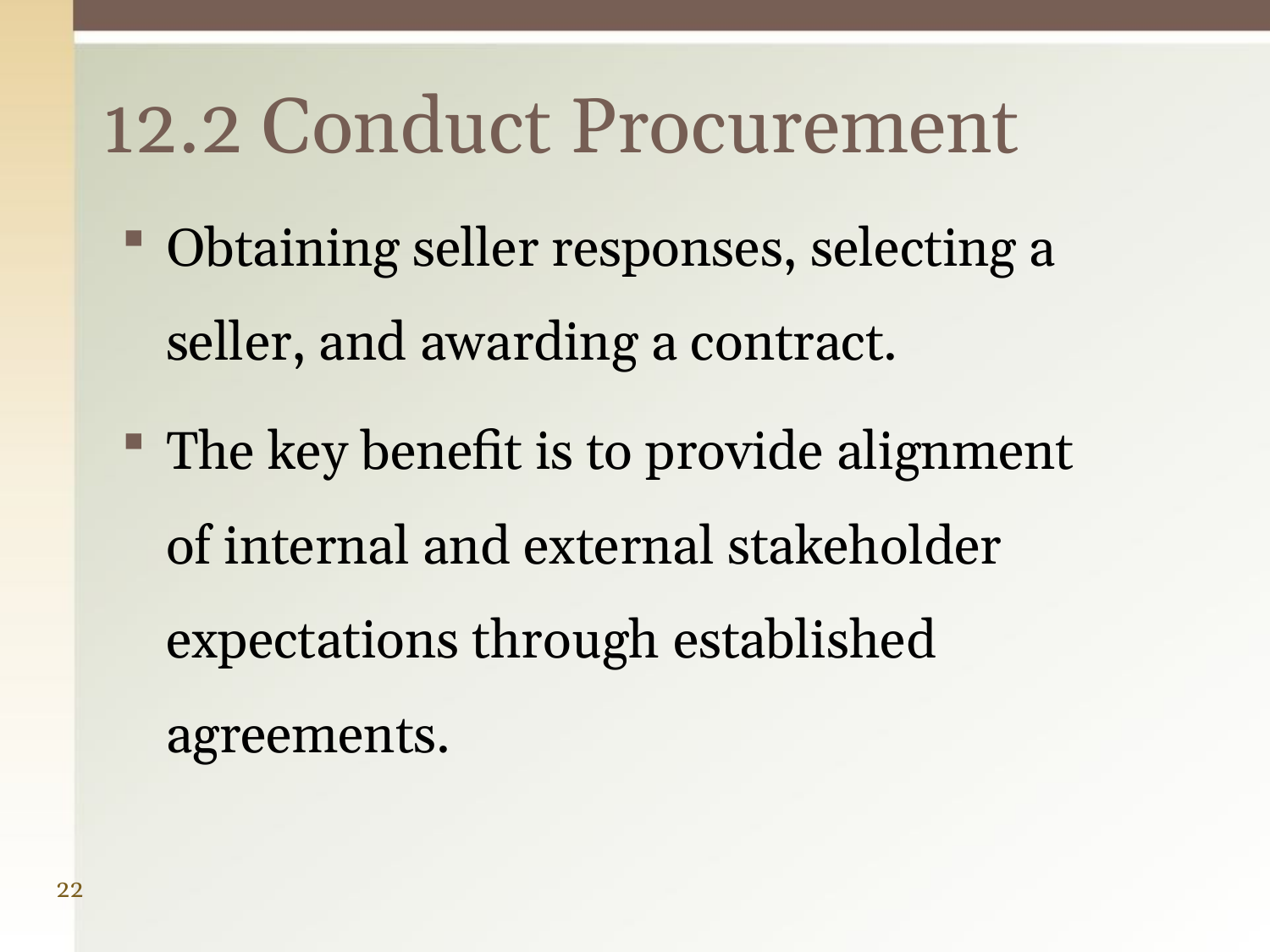

# 12.2 Conduct Procurement
Obtaining seller responses, selecting a seller, and awarding a contract.
The key benefit is to provide alignment of internal and external stakeholder expectations through established agreements.
22